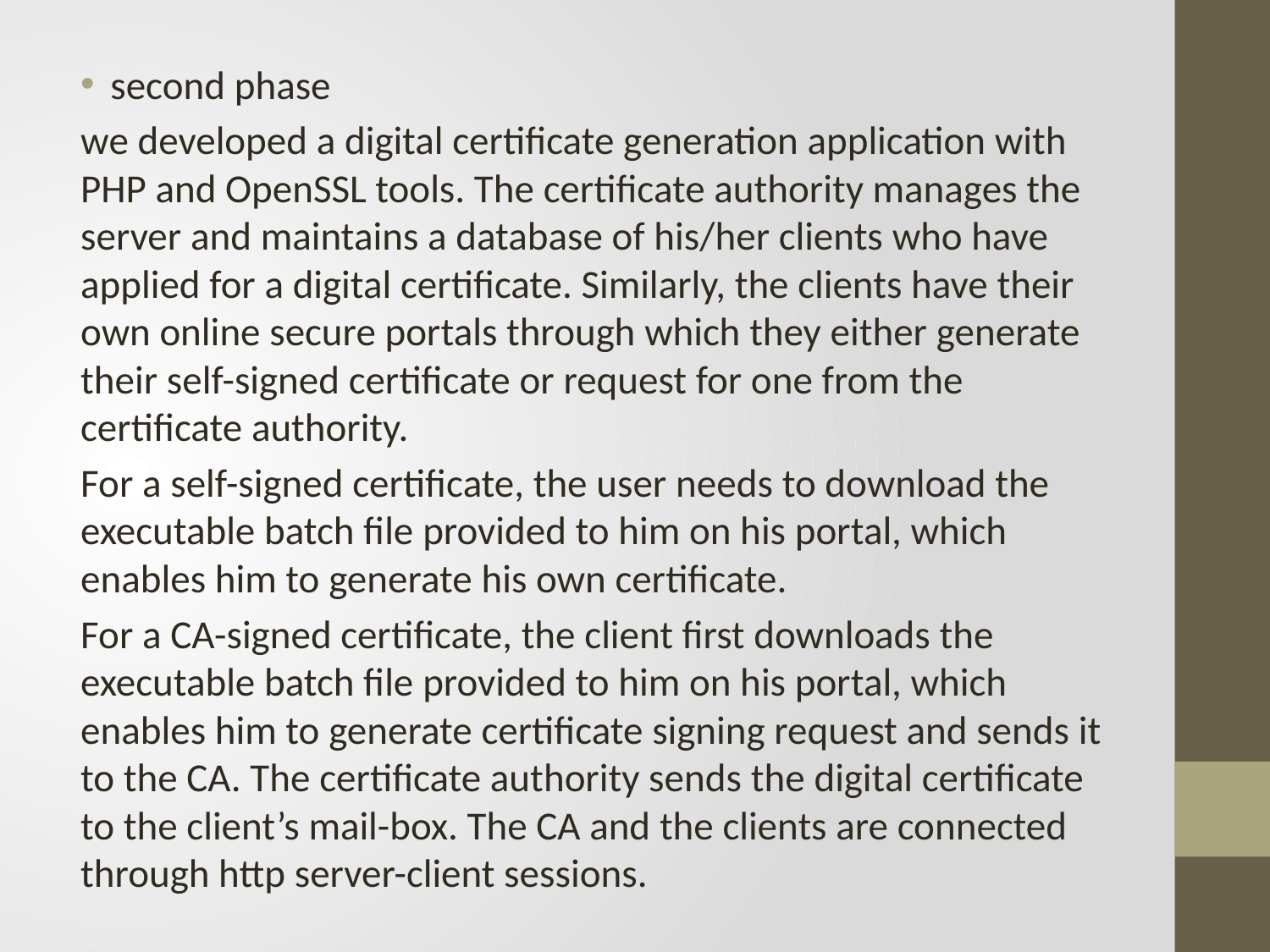

second phase
we developed a digital certificate generation application with PHP and OpenSSL tools. The certificate authority manages the server and maintains a database of his/her clients who have applied for a digital certificate. Similarly, the clients have their own online secure portals through which they either generate their self-signed certificate or request for one from the certificate authority.
For a self-signed certificate, the user needs to download the executable batch file provided to him on his portal, which enables him to generate his own certificate.
For a CA-signed certificate, the client first downloads the executable batch file provided to him on his portal, which enables him to generate certificate signing request and sends it to the CA. The certificate authority sends the digital certificate to the client’s mail-box. The CA and the clients are connected through http server-client sessions.